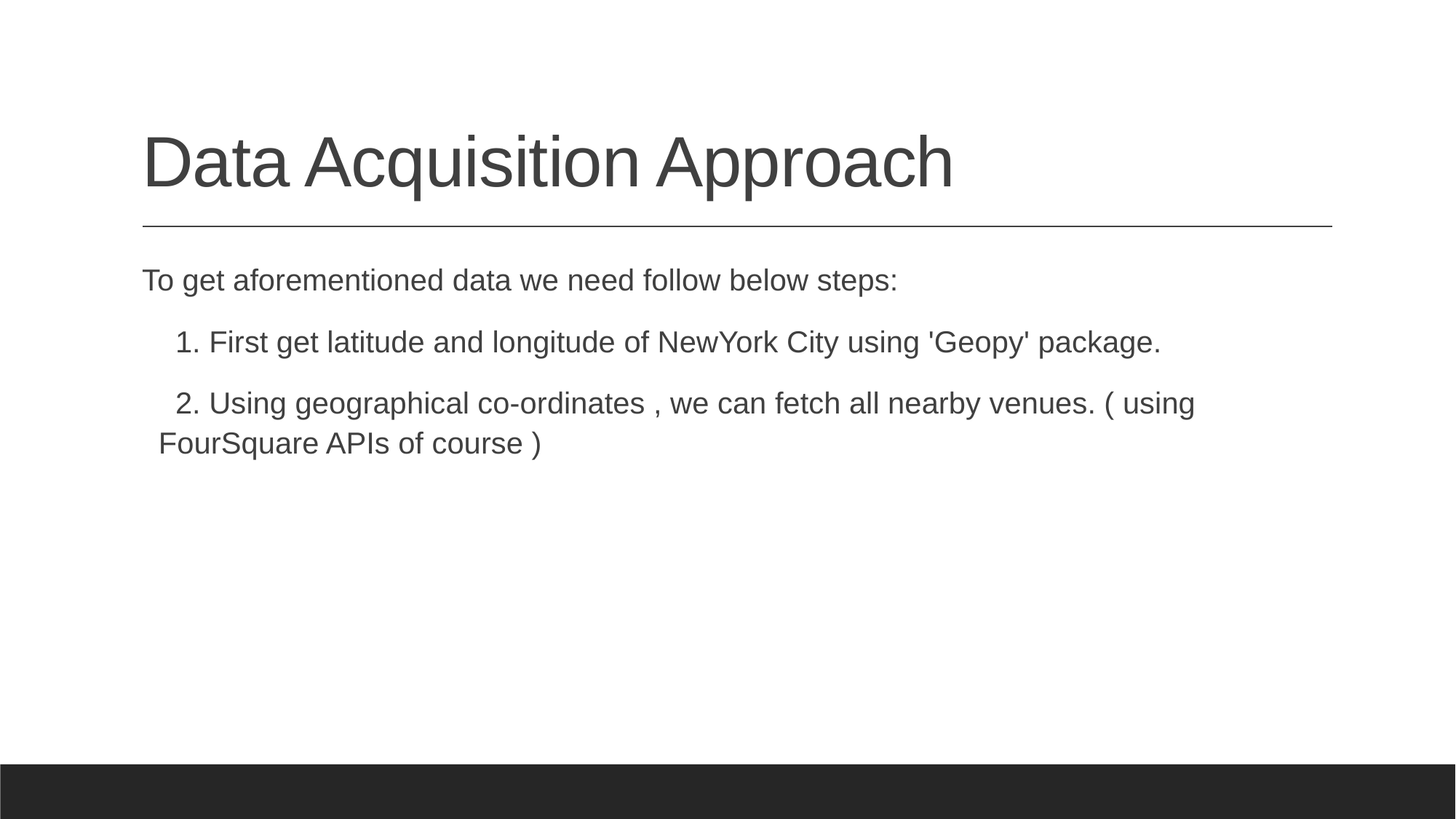

# Data Acquisition Approach
To get aforementioned data we need follow below steps:
    1. First get latitude and longitude of NewYork City using 'Geopy' package.
    2. Using geographical co-ordinates , we can fetch all nearby venues. ( using        FourSquare APIs of course )